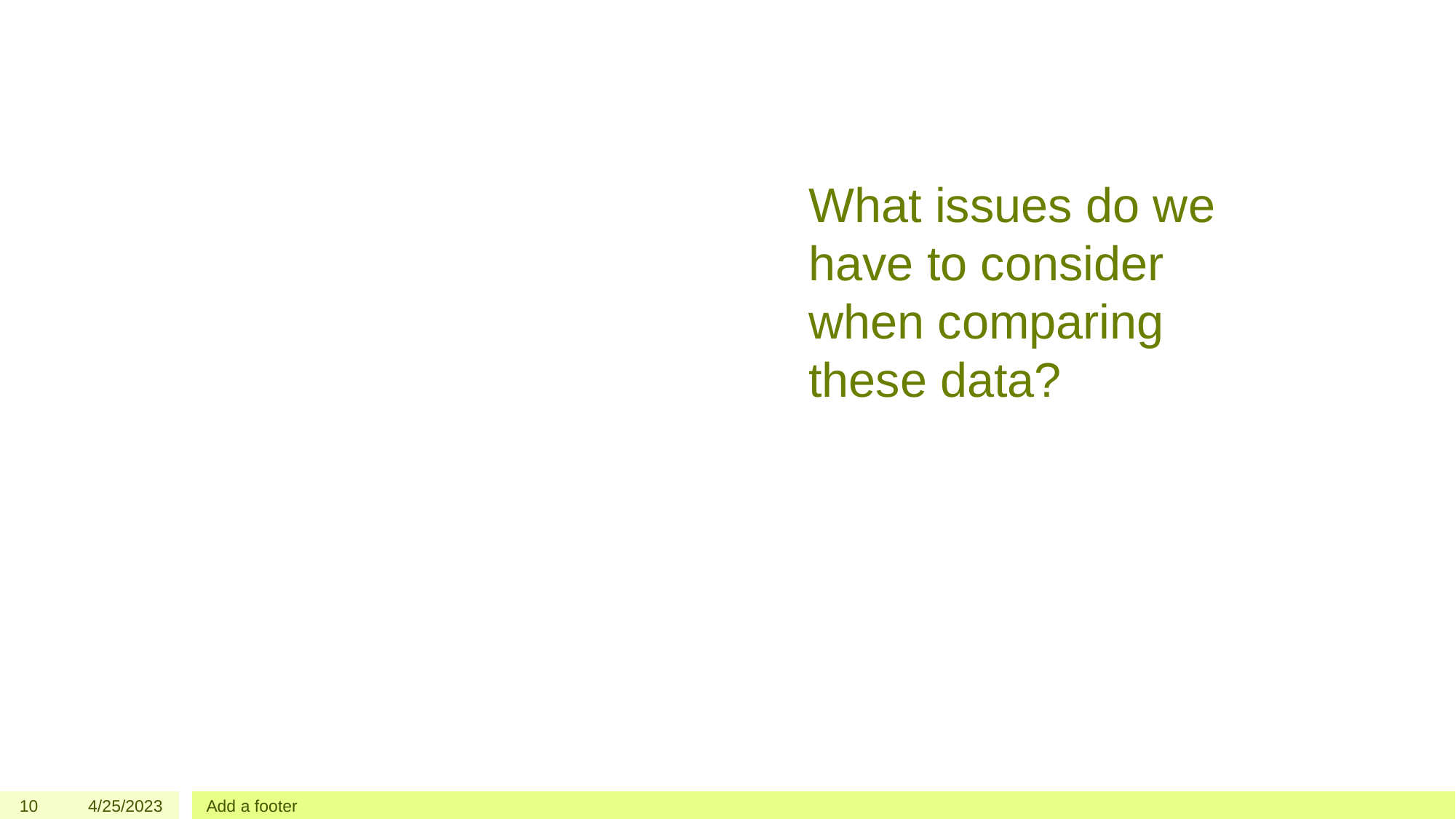

# What issues do we have to consider when comparing these data?

10
4/25/2023
Add a footer